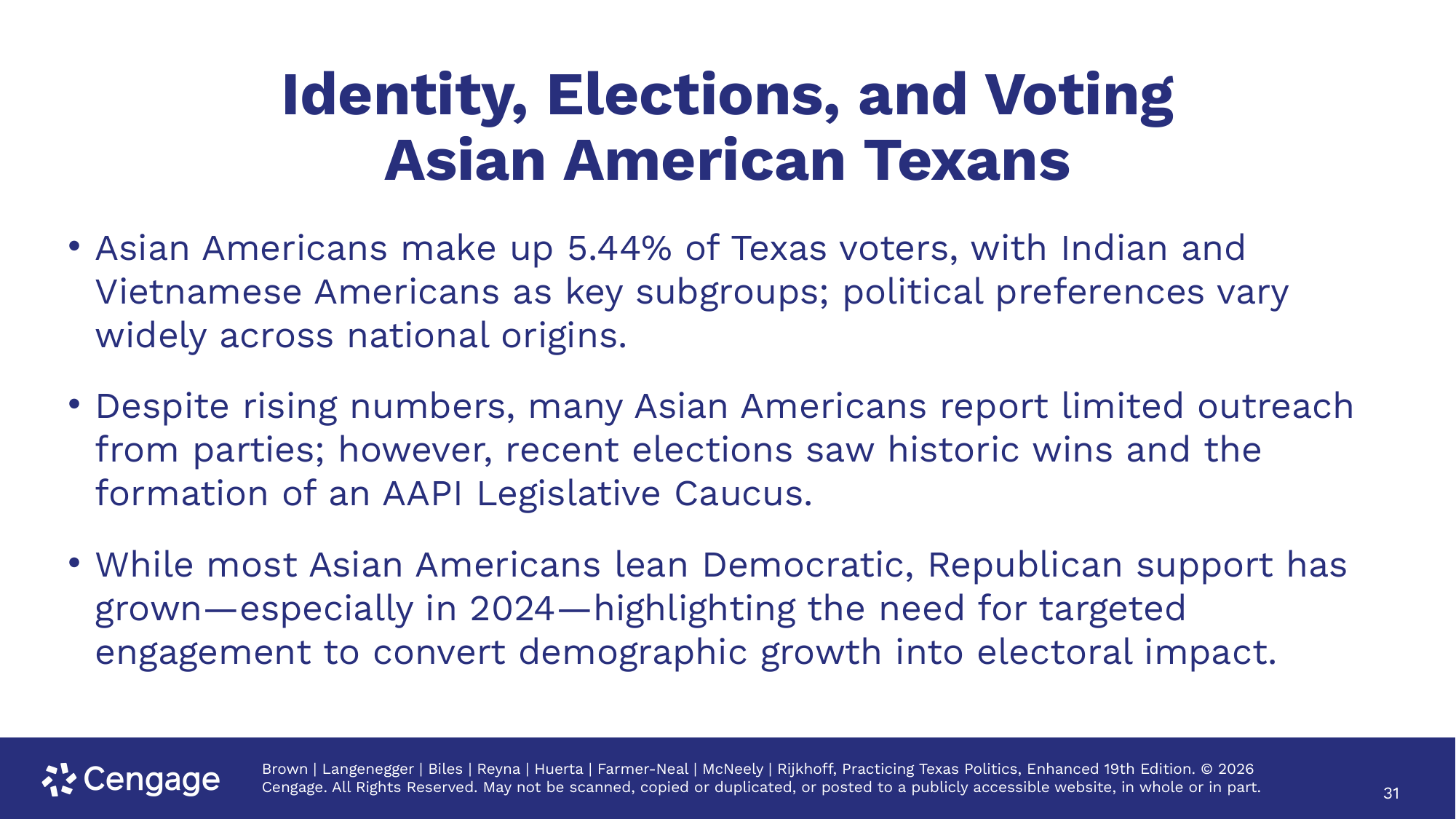

# Identity, Elections, and Voting Asian American Texans
Asian Americans make up 5.44% of Texas voters, with Indian and Vietnamese Americans as key subgroups; political preferences vary widely across national origins.
Despite rising numbers, many Asian Americans report limited outreach from parties; however, recent elections saw historic wins and the formation of an AAPI Legislative Caucus.
While most Asian Americans lean Democratic, Republican support has grown—especially in 2024—highlighting the need for targeted engagement to convert demographic growth into electoral impact.